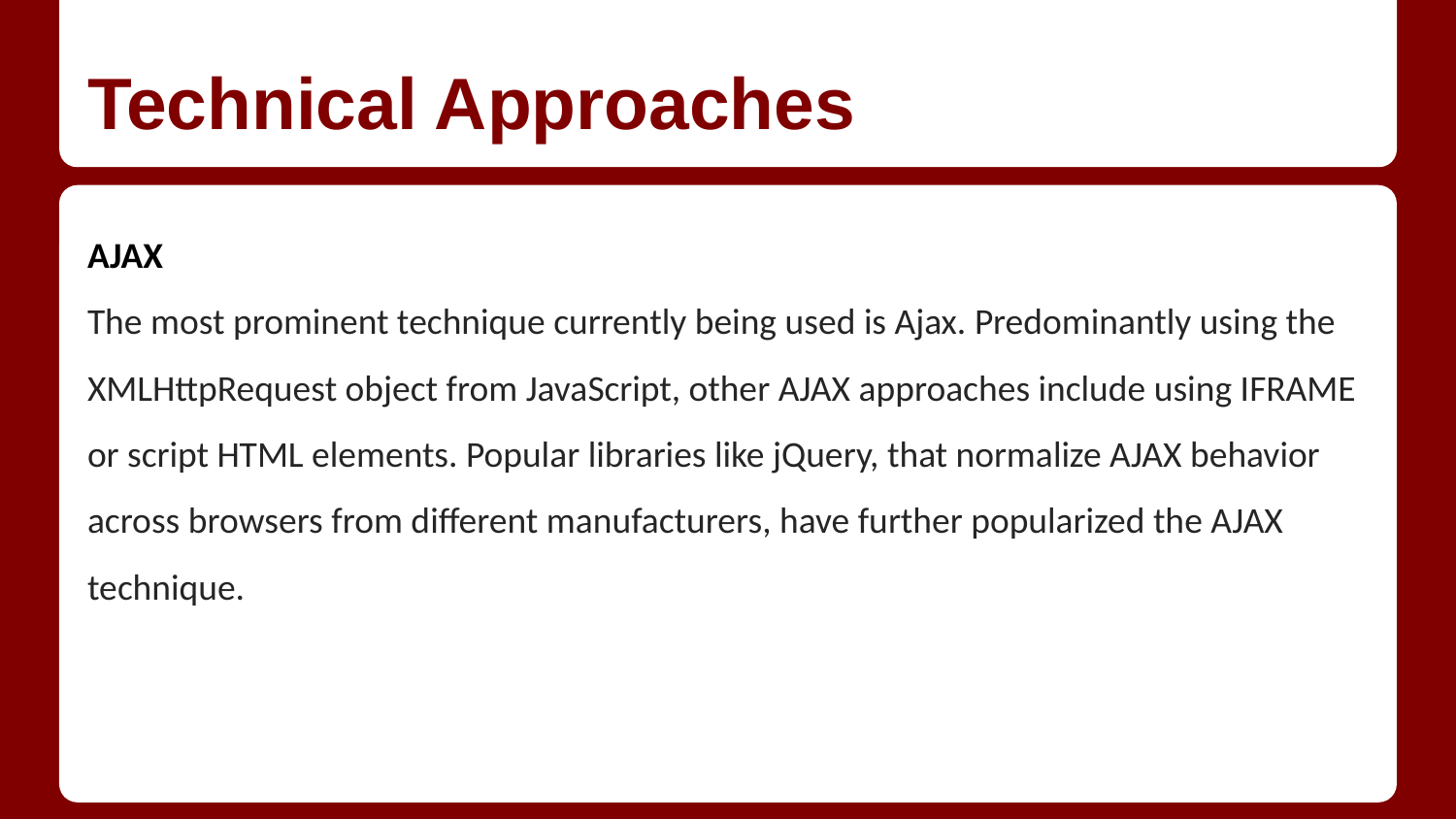

# Technical Approaches
AJAX
The most prominent technique currently being used is Ajax. Predominantly using the XMLHttpRequest object from JavaScript, other AJAX approaches include using IFRAME or script HTML elements. Popular libraries like jQuery, that normalize AJAX behavior across browsers from different manufacturers, have further popularized the AJAX technique.